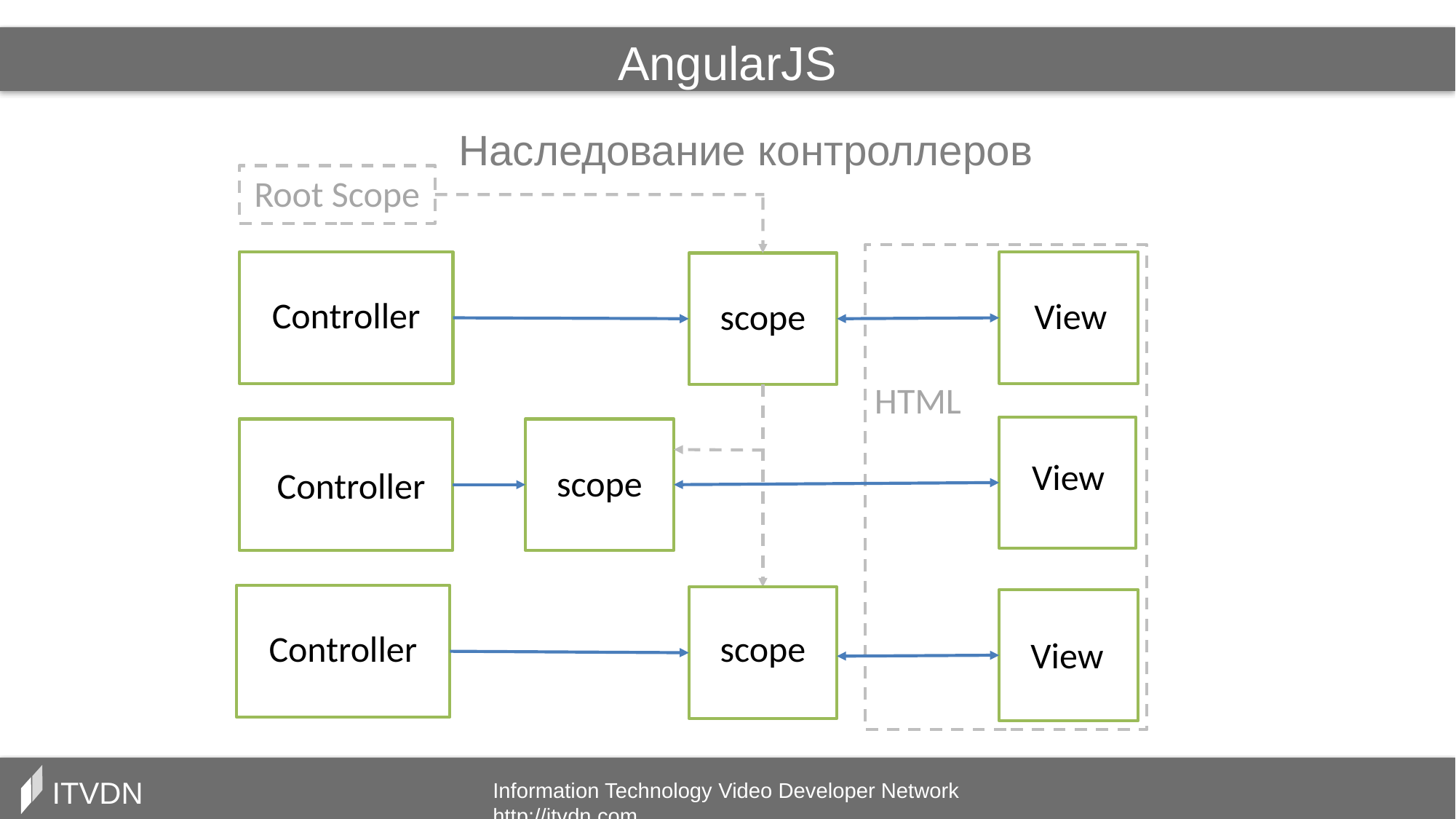

AngularJS
Наследование контроллеров
Root Scope

Controller
scope
HTML

scope
Controller
View

scope
Controller

View
View
View
View
View
View

ITVDN
Information Technology Video Developer Network                                                       http://itvdn.com